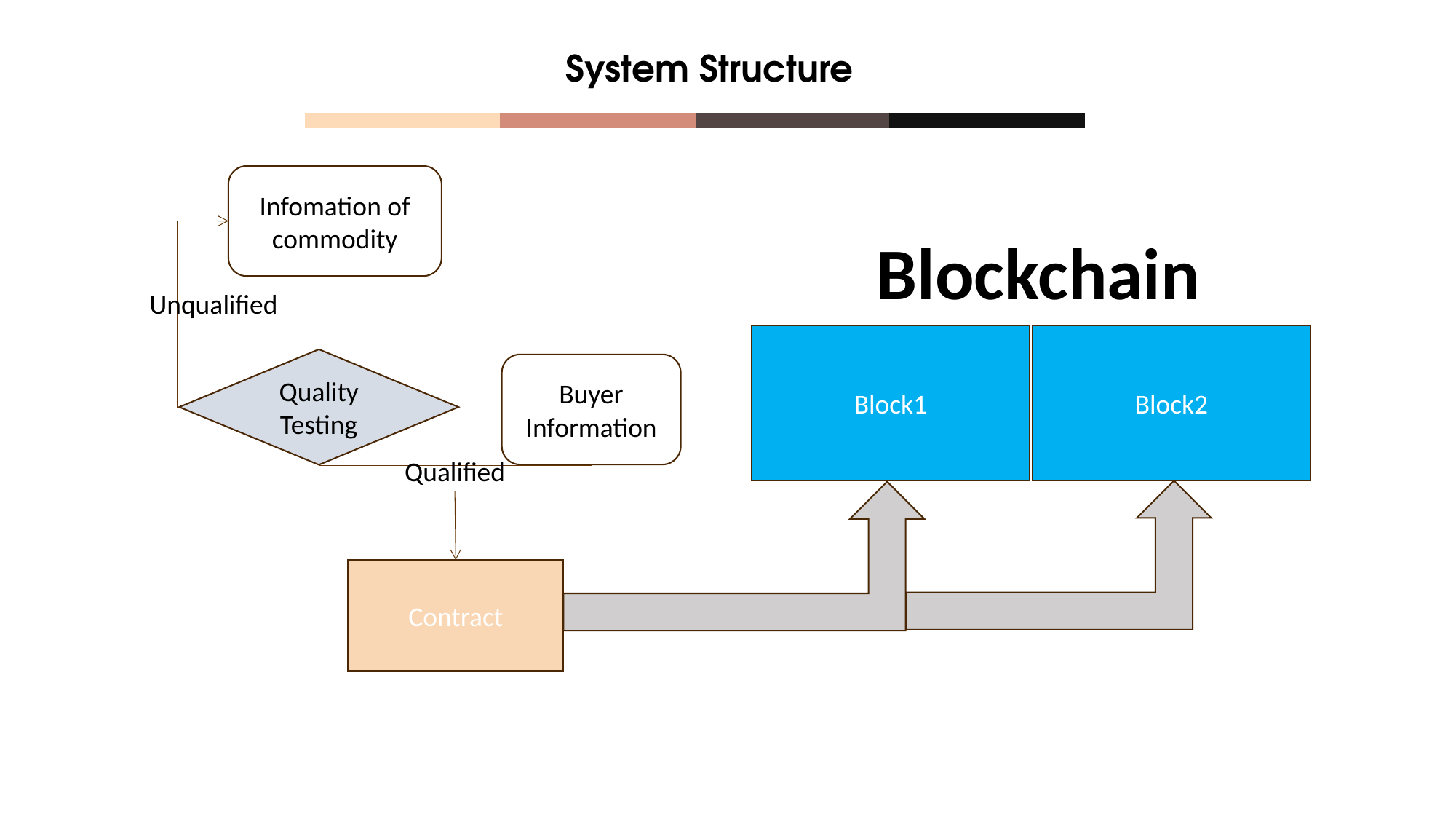

System Structure
Infomation of commodity
Unqualified
Block1
Block2
Quality Testing
Buyer Information
Qualified

Contract
Blockchain
FIRST